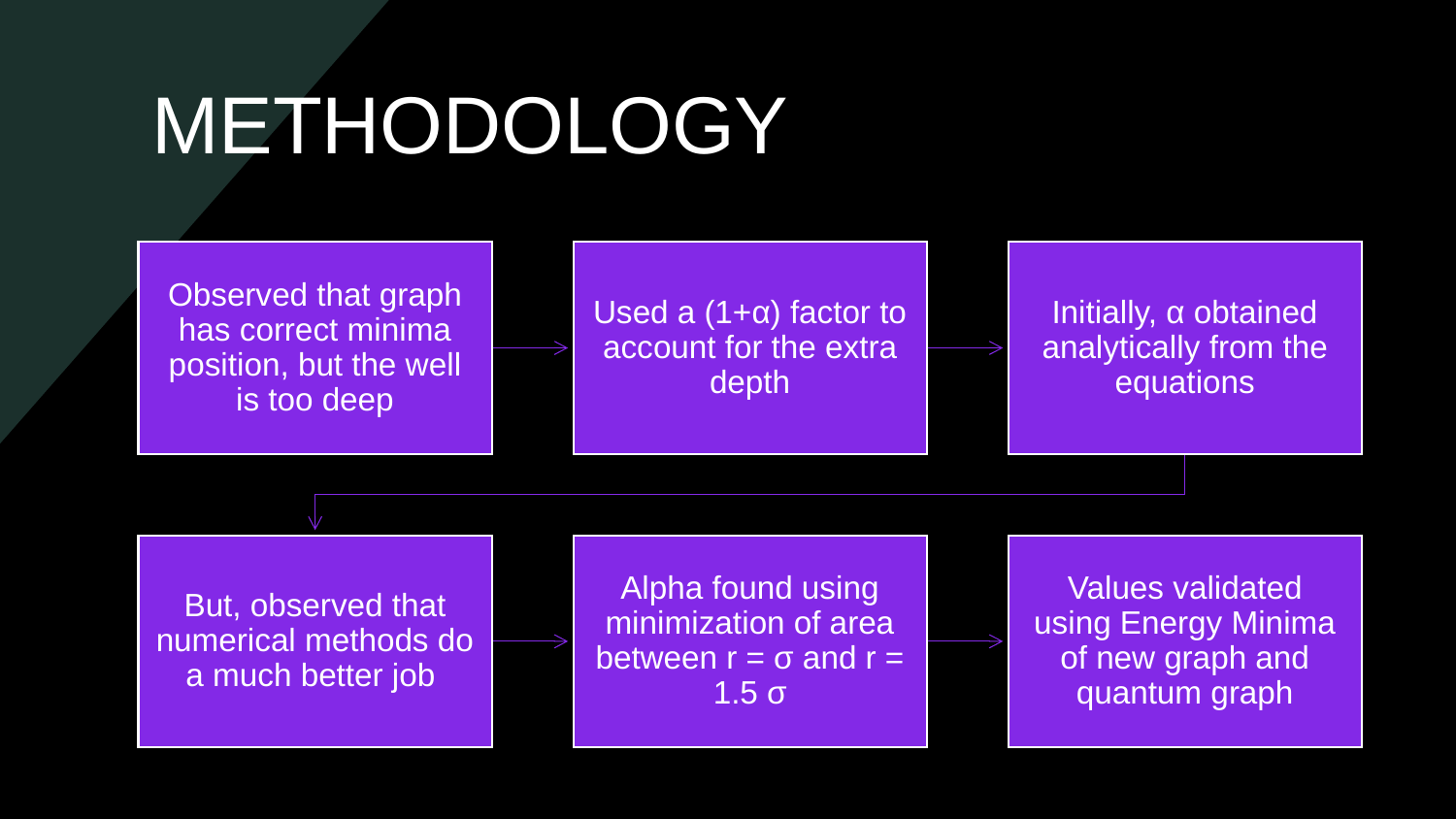

# METHODOLOGY

Observed that graph has correct minima position, but the well is too deep

Used a (1+α) factor to account for the extra depth

Initially, α obtained analytically from the equations

But, observed that numerical methods do a much better job

Alpha found using minimization of area between r = σ and r = 1.5 σ
Values validated using Energy Minima of new graph and quantum graph